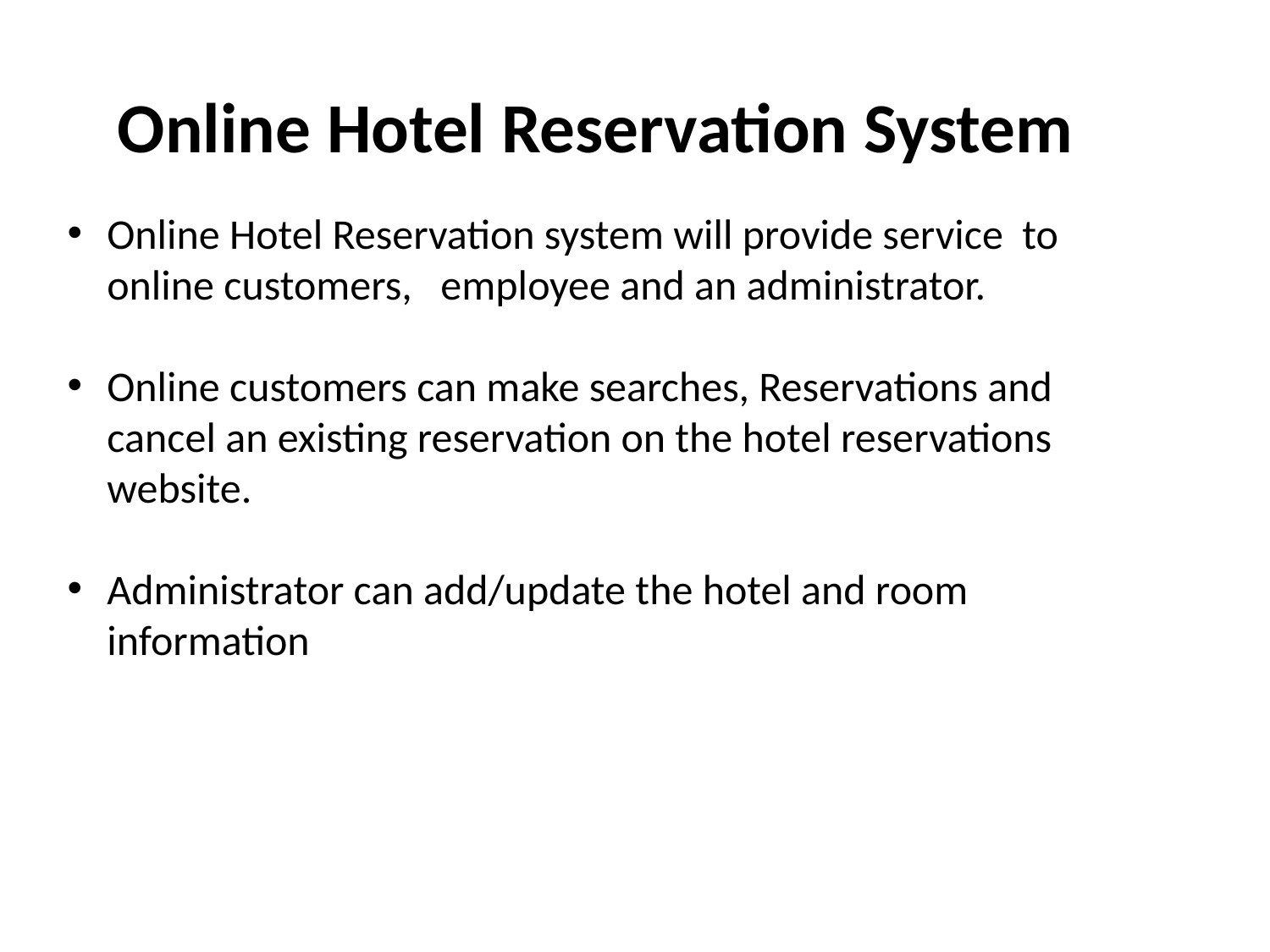

Online Hotel Reservation System

Online Hotel Reservation system will provide service  to online customers,   employee and an administrator.

Online customers can make searches, Reservations and cancel an existing reservation on the hotel reservations website.

Administrator can add/update the hotel and room information